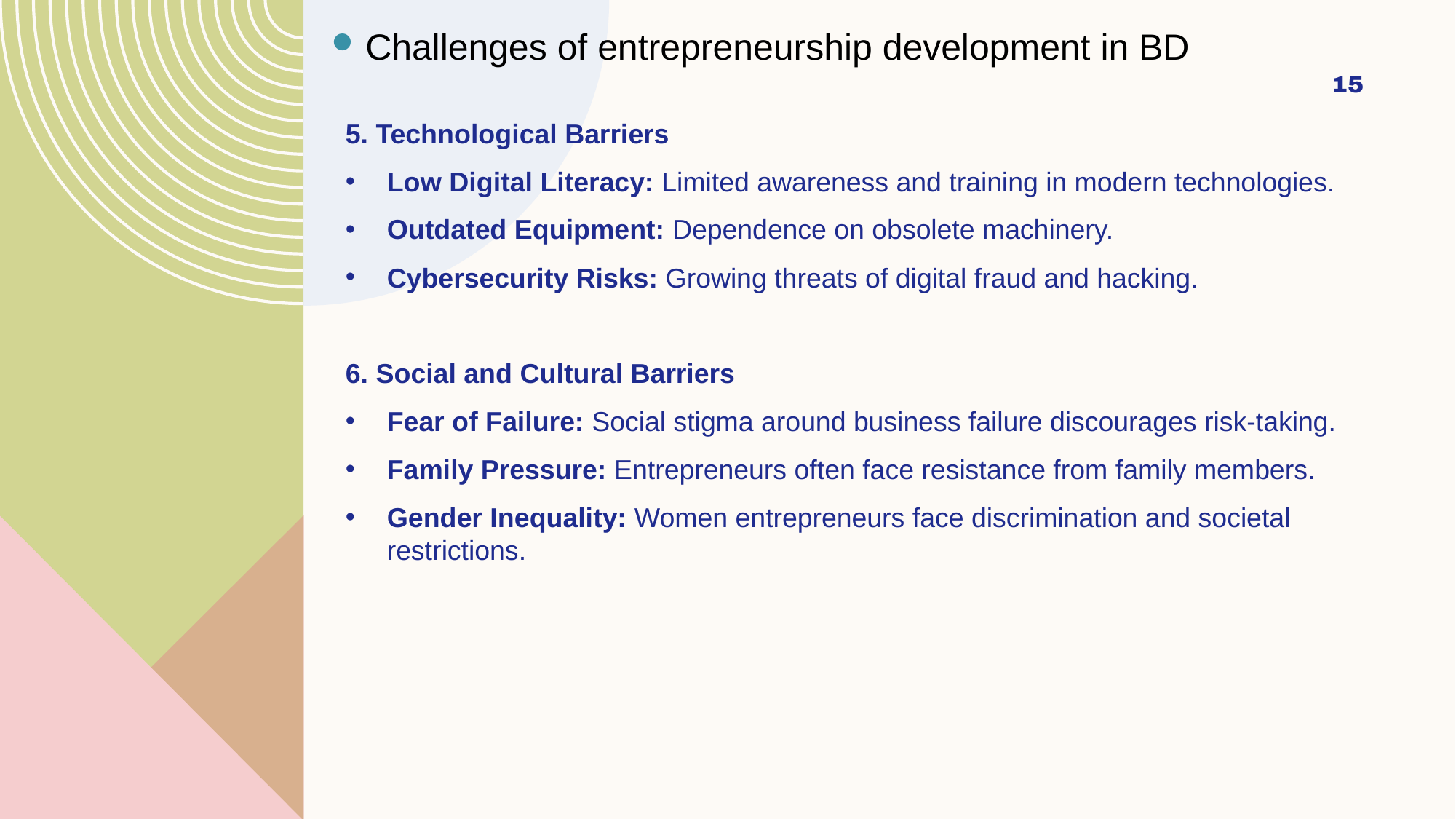

Challenges of entrepreneurship development in BD
15
5. Technological Barriers
Low Digital Literacy: Limited awareness and training in modern technologies.
Outdated Equipment: Dependence on obsolete machinery.
Cybersecurity Risks: Growing threats of digital fraud and hacking.

6. Social and Cultural Barriers
Fear of Failure: Social stigma around business failure discourages risk-taking.
Family Pressure: Entrepreneurs often face resistance from family members.
Gender Inequality: Women entrepreneurs face discrimination and societal restrictions.